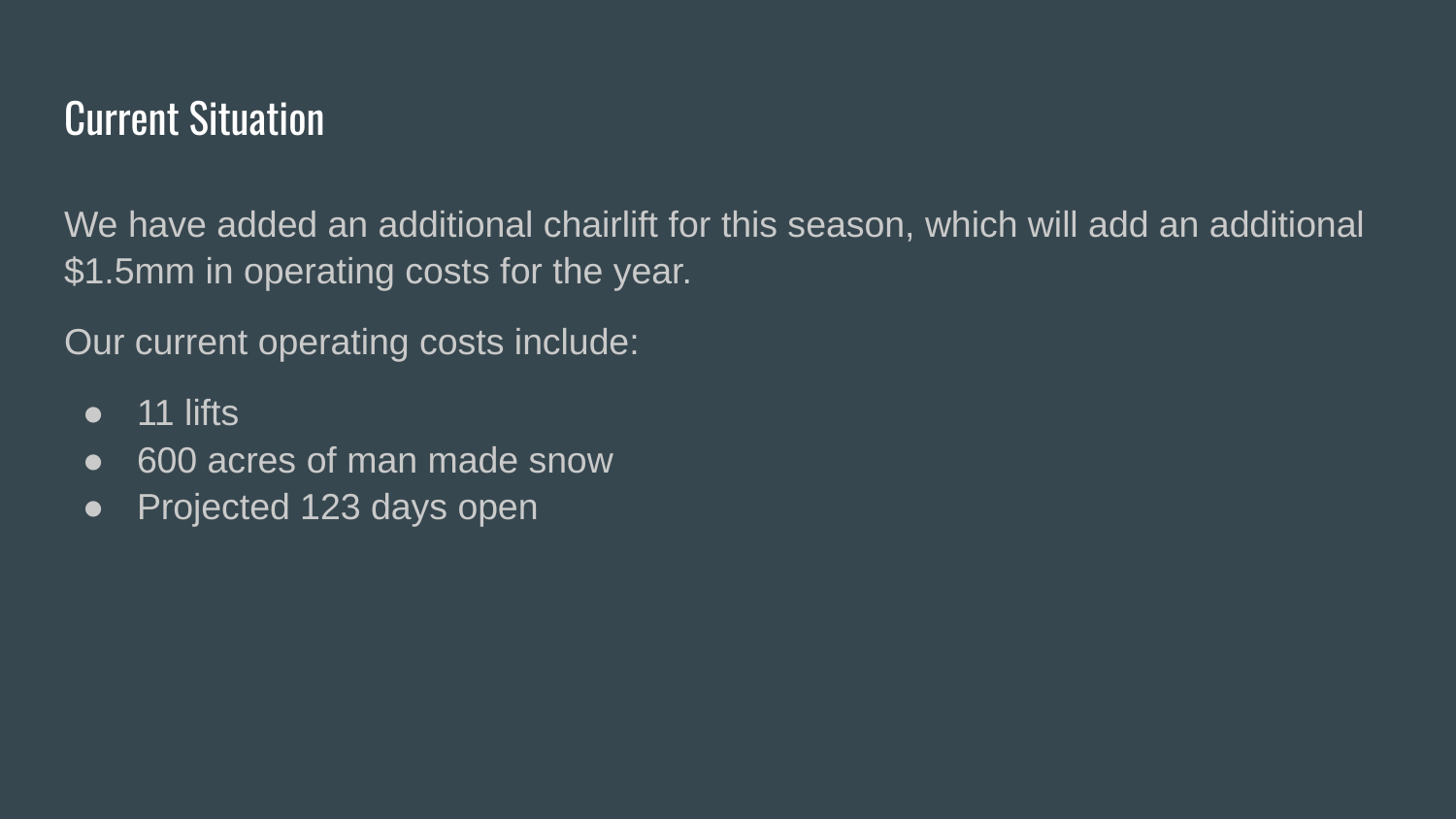

# Current Situation
We have added an additional chairlift for this season, which will add an additional $1.5mm in operating costs for the year.
Our current operating costs include:
11 lifts
600 acres of man made snow
Projected 123 days open